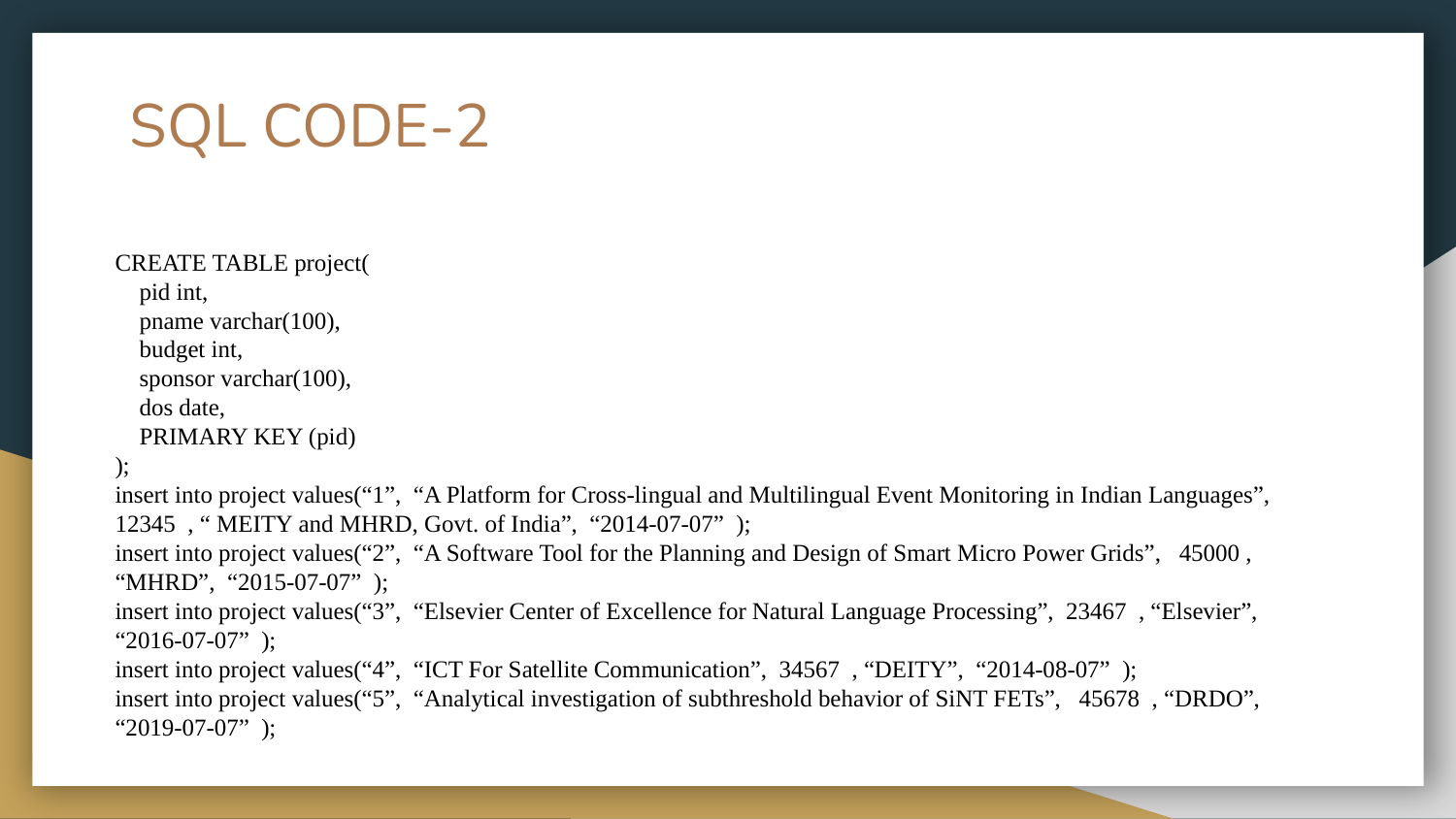

# SQL CODE-2

CREATE TABLE project(
    pid int,
    pname varchar(100),
    budget int,
    sponsor varchar(100),
    dos date,
    PRIMARY KEY (pid)
);
insert into project values(“1”,  “A Platform for Cross-lingual and Multilingual Event Monitoring in Indian Languages”,  12345  , “ MEITY and MHRD, Govt. of India”,  “2014-07-07”  );
insert into project values(“2”,  “A Software Tool for the Planning and Design of Smart Micro Power Grids”,   45000 , “MHRD”,  “2015-07-07”  );
insert into project values(“3”,  “Elsevier Center of Excellence for Natural Language Processing”,  23467  , “Elsevier”,  “2016-07-07”  );
insert into project values(“4”,  “ICT For Satellite Communication”,  34567  , “DEITY”,  “2014-08-07”  );
insert into project values(“5”,  “Analytical investigation of subthreshold behavior of SiNT FETs”,   45678  , “DRDO”,  “2019-07-07”  );